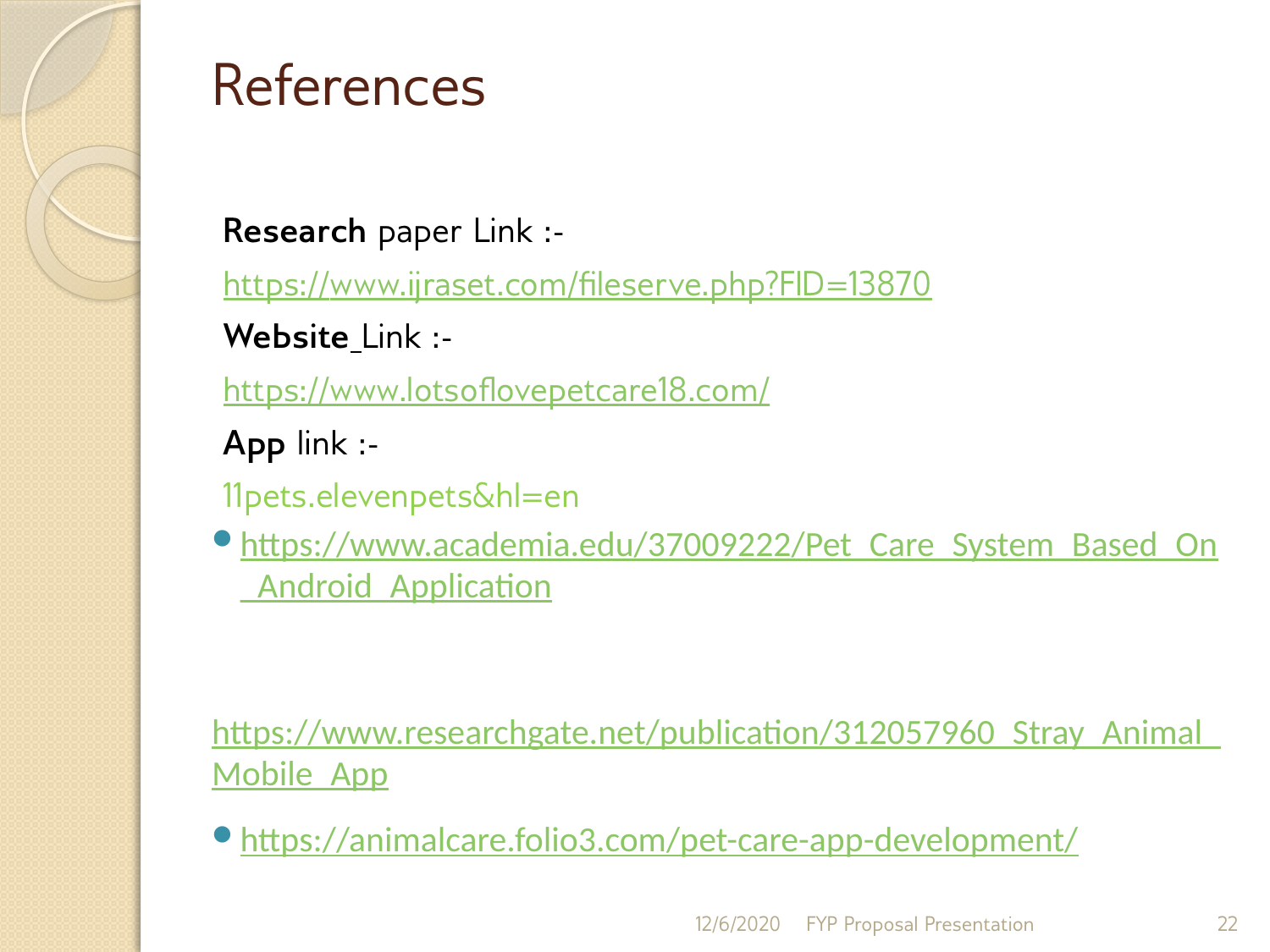

# References
Research paper Link :-
https://www.ijraset.com/fileserve.php?FID=13870
Website Link :-
https://www.lotsoflovepetcare18.com/
App link :-
11pets.elevenpets&hl=en
https://www.academia.edu/37009222/Pet_Care_System_Based_On_Android_Application
https://www.researchgate.net/publication/312057960_Stray_Animal_Mobile_App
https://animalcare.folio3.com/pet-care-app-development/

12/6/2020
FYP Proposal Presentation
22